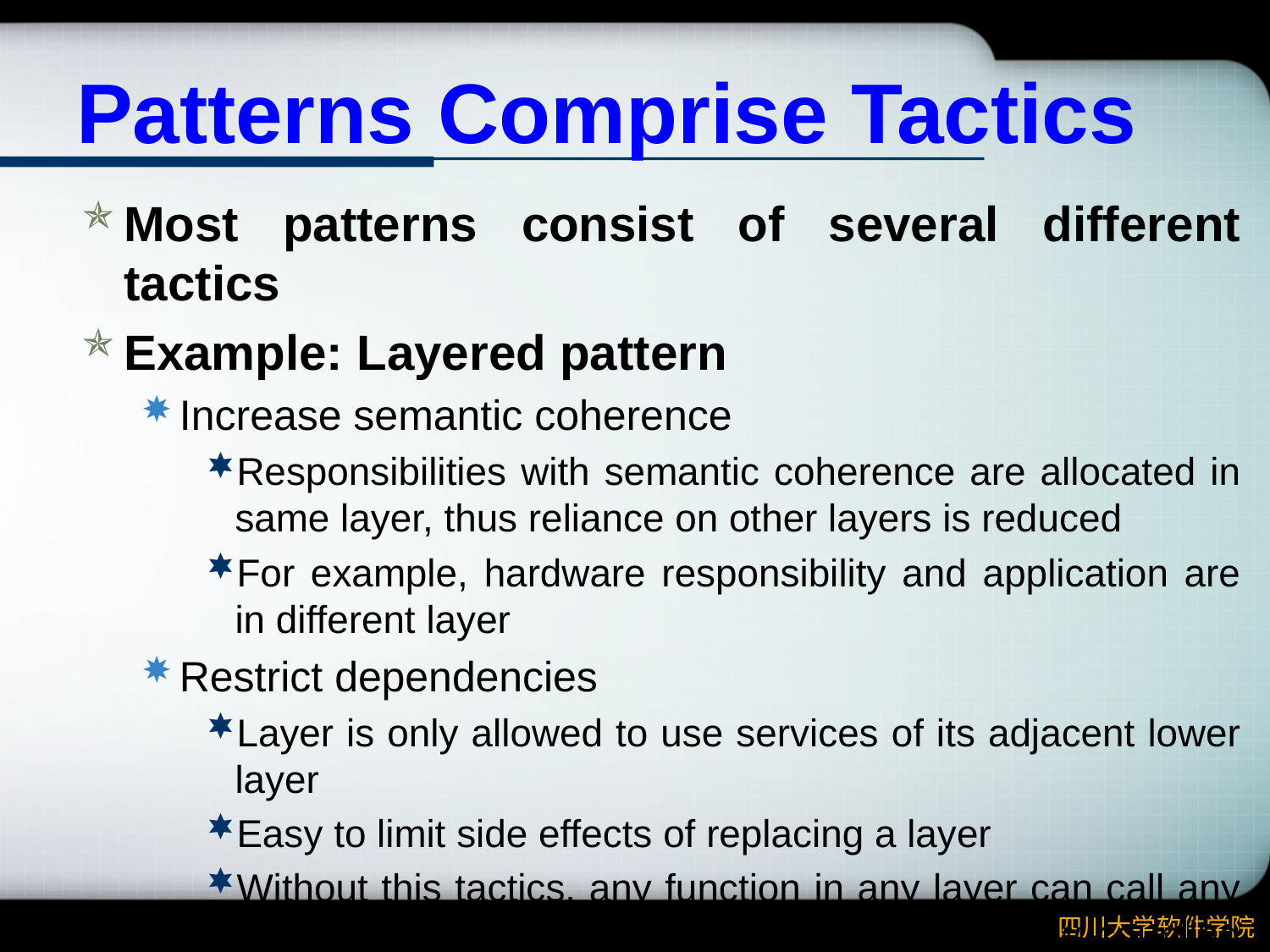

# Patterns Comprise Tactics
Most patterns consist of several different tactics
Example: Layered pattern
Increase semantic coherence
Responsibilities with semantic coherence are allocated in same layer, thus reliance on other layers is reduced
For example, hardware responsibility and application are in different layer
Restrict dependencies
Layer is only allowed to use services of its adjacent lower layer
Easy to limit side effects of replacing a layer
Without this tactics, any function in any layer can call any other function in any other layer, destroying low coupling between layers